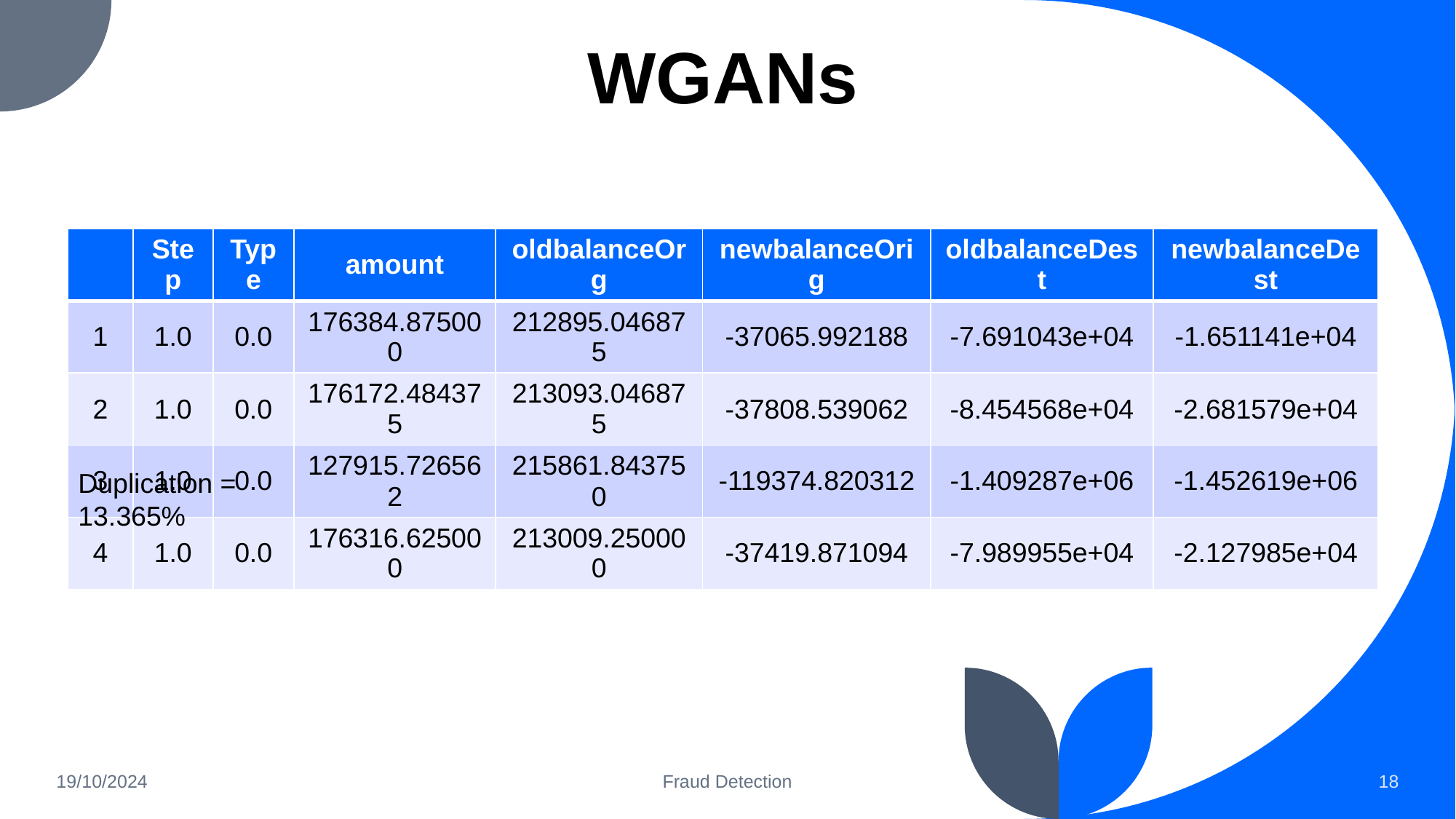

# WGANs
|  | Step | Type | amount | oldbalanceOrg | newbalanceOrig | oldbalanceDest | newbalanceDest |
| --- | --- | --- | --- | --- | --- | --- | --- |
| 1 | 1.0 | 0.0 | 176384.875000 | 212895.046875 | -37065.992188 | -7.691043e+04 | -1.651141e+04 |
| 2 | 1.0 | 0.0 | 176172.484375 | 213093.046875 | -37808.539062 | -8.454568e+04 | -2.681579e+04 |
| 3 | 1.0 | 0.0 | 127915.726562 | 215861.843750 | -119374.820312 | -1.409287e+06 | -1.452619e+06 |
| 4 | 1.0 | 0.0 | 176316.625000 | 213009.250000 | -37419.871094 | -7.989955e+04 | -2.127985e+04 |
Duplication = 13.365%
19/10/2024
Fraud Detection
18